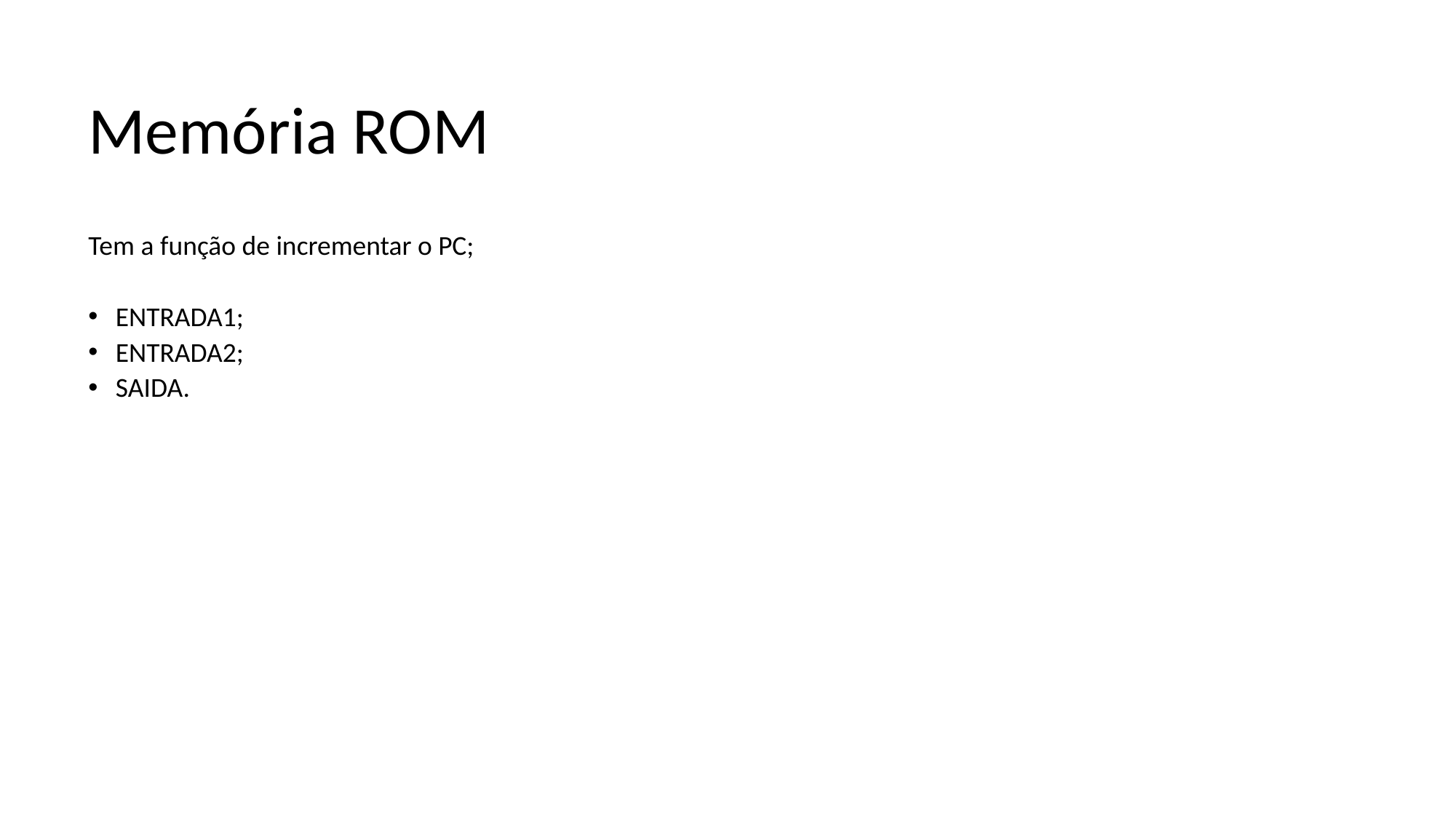

# Memória ROM
Tem a função de incrementar o PC;

ENTRADA1;
ENTRADA2;
SAIDA.